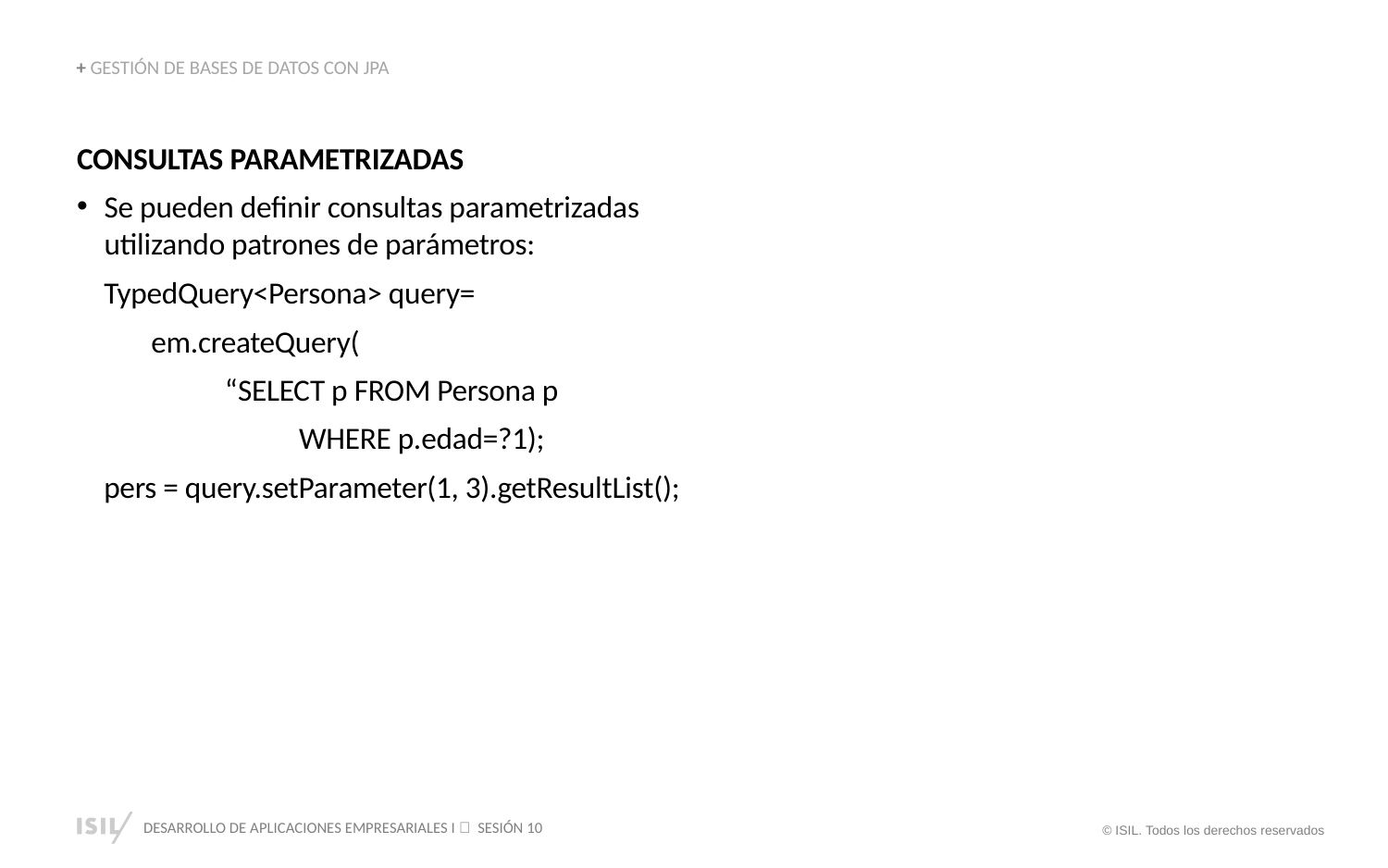

+ GESTIÓN DE BASES DE DATOS CON JPA
CONSULTAS PARAMETRIZADAS
Se pueden definir consultas parametrizadas utilizando patrones de parámetros:
TypedQuery<Persona> query=
       em.createQuery(
                  “SELECT p FROM Persona p
                             WHERE p.edad=?1);
pers = query.setParameter(1, 3).getResultList();